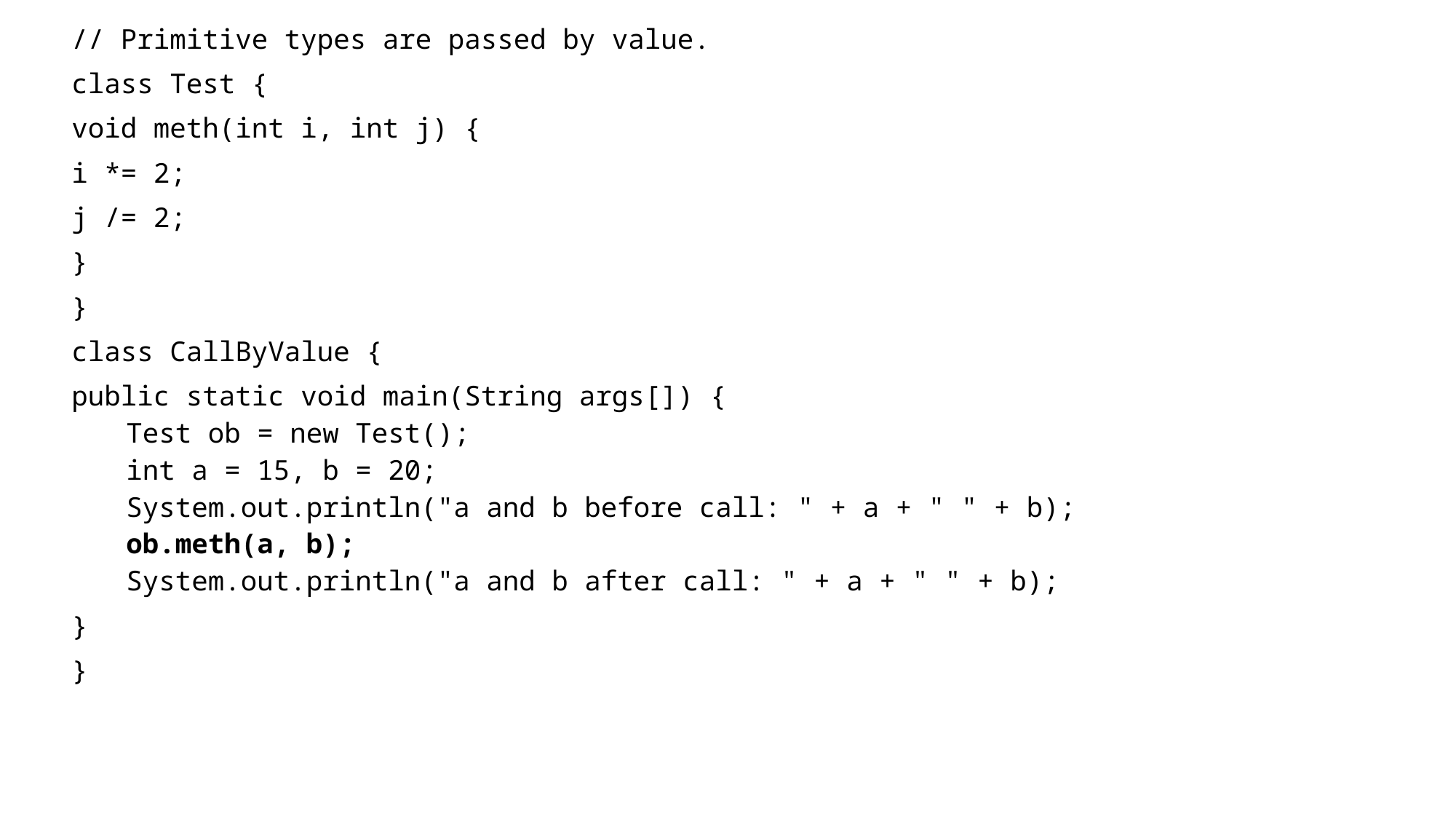

// Primitive types are passed by value.
class Test {
void meth(int i, int j) {
i *= 2;
j /= 2;
}
}
class CallByValue {
public static void main(String args[]) {
Test ob = new Test();
int a = 15, b = 20;
System.out.println("a and b before call: " + a + " " + b);
ob.meth(a, b);
System.out.println("a and b after call: " + a + " " + b);
}
}